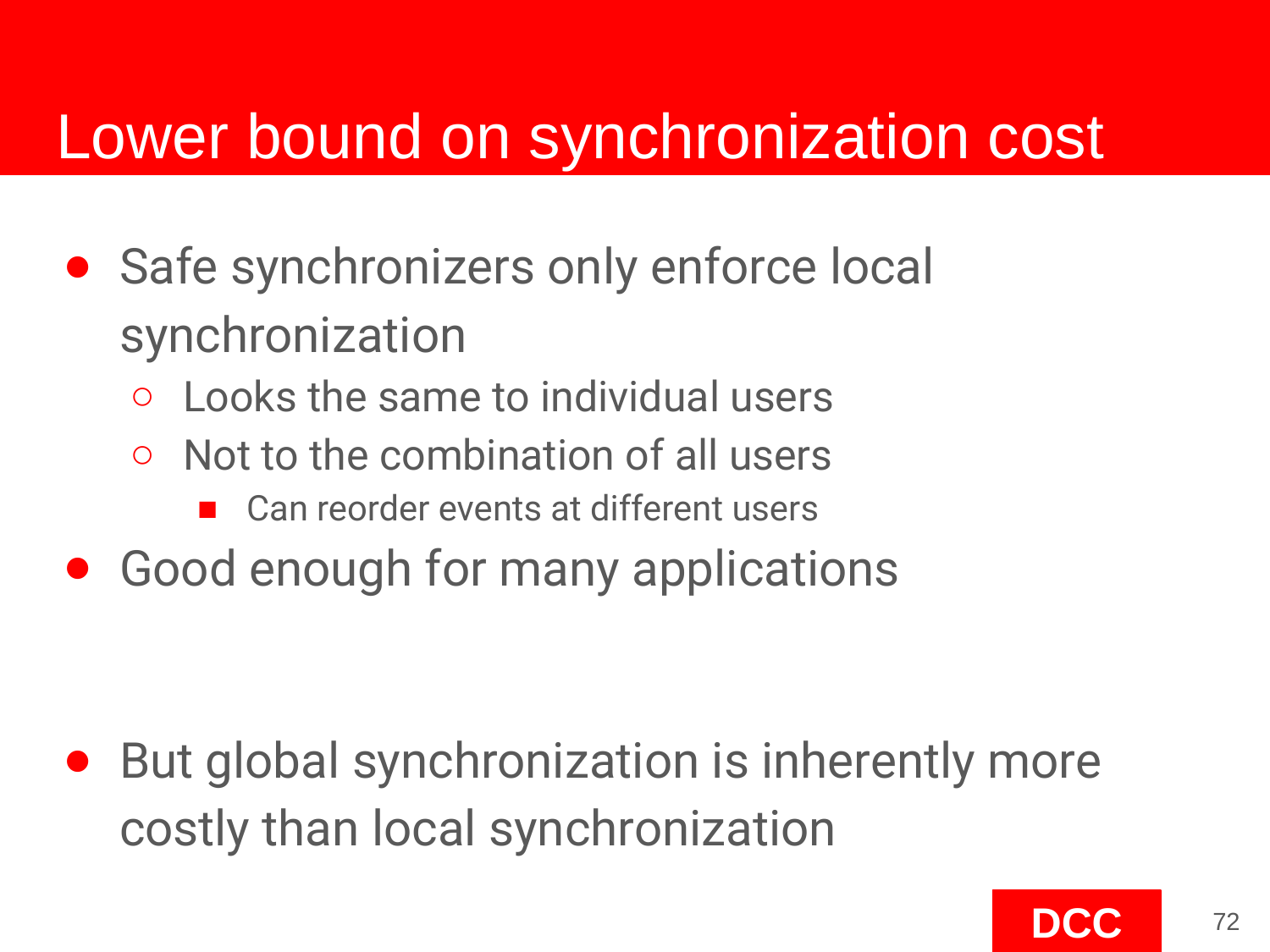

# Lower bound on synchronization cost
Safe synchronizers only enforce local synchronization
Looks the same to individual users
Not to the combination of all users
Can reorder events at different users
Good enough for many applications

But global synchronization is inherently more costly than local synchronization
72